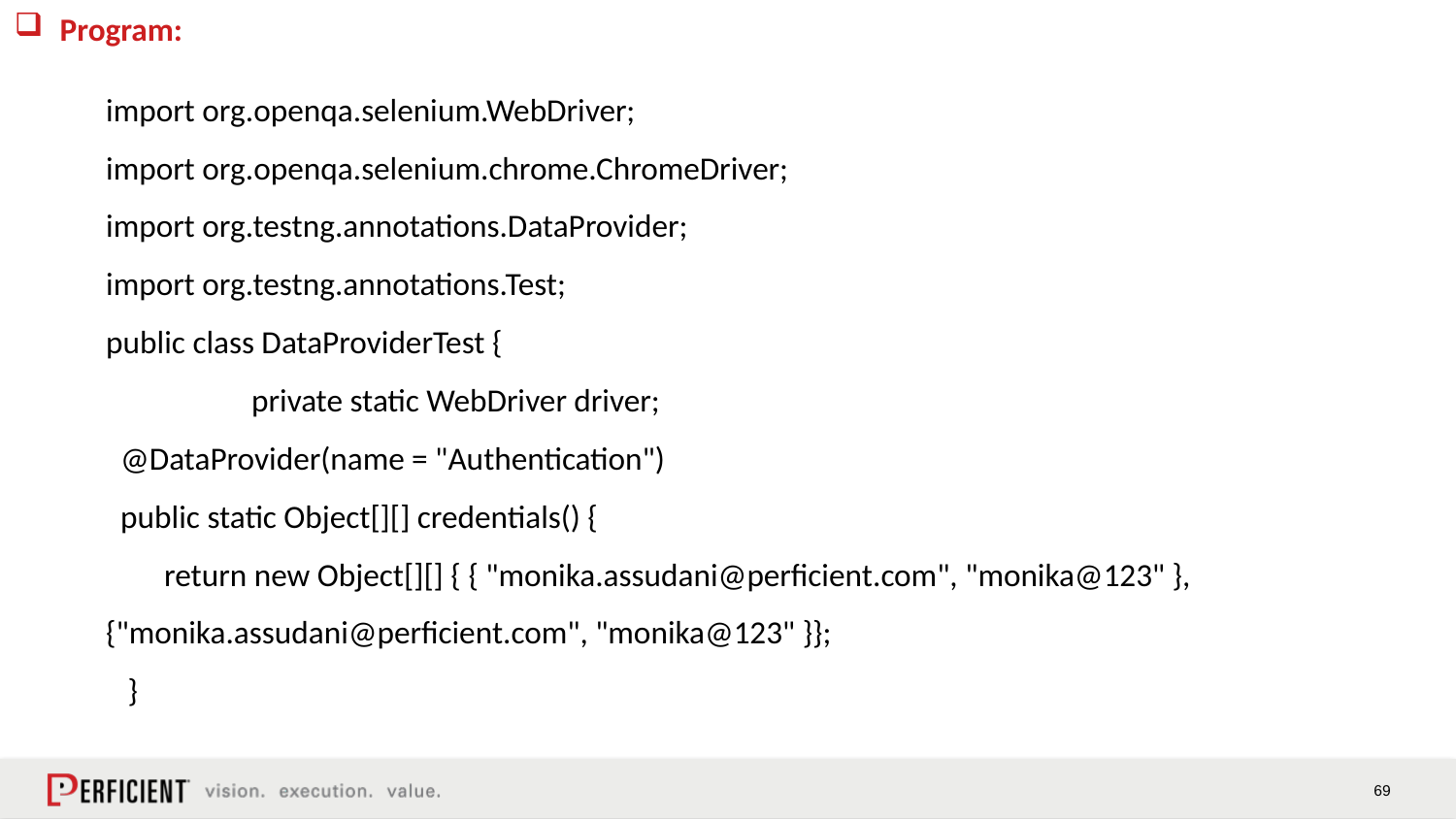

# Program:
import org.openqa.selenium.WebDriver;
import org.openqa.selenium.chrome.ChromeDriver;
import org.testng.annotations.DataProvider;
import org.testng.annotations.Test;
public class DataProviderTest {
	private static WebDriver driver;
  @DataProvider(name = "Authentication")
  public static Object[][] credentials() {
        return new Object[][] { { "monika.assudani@perficient.com", "monika@123" }, {"monika.assudani@perficient.com", "monika@123" }};
   }